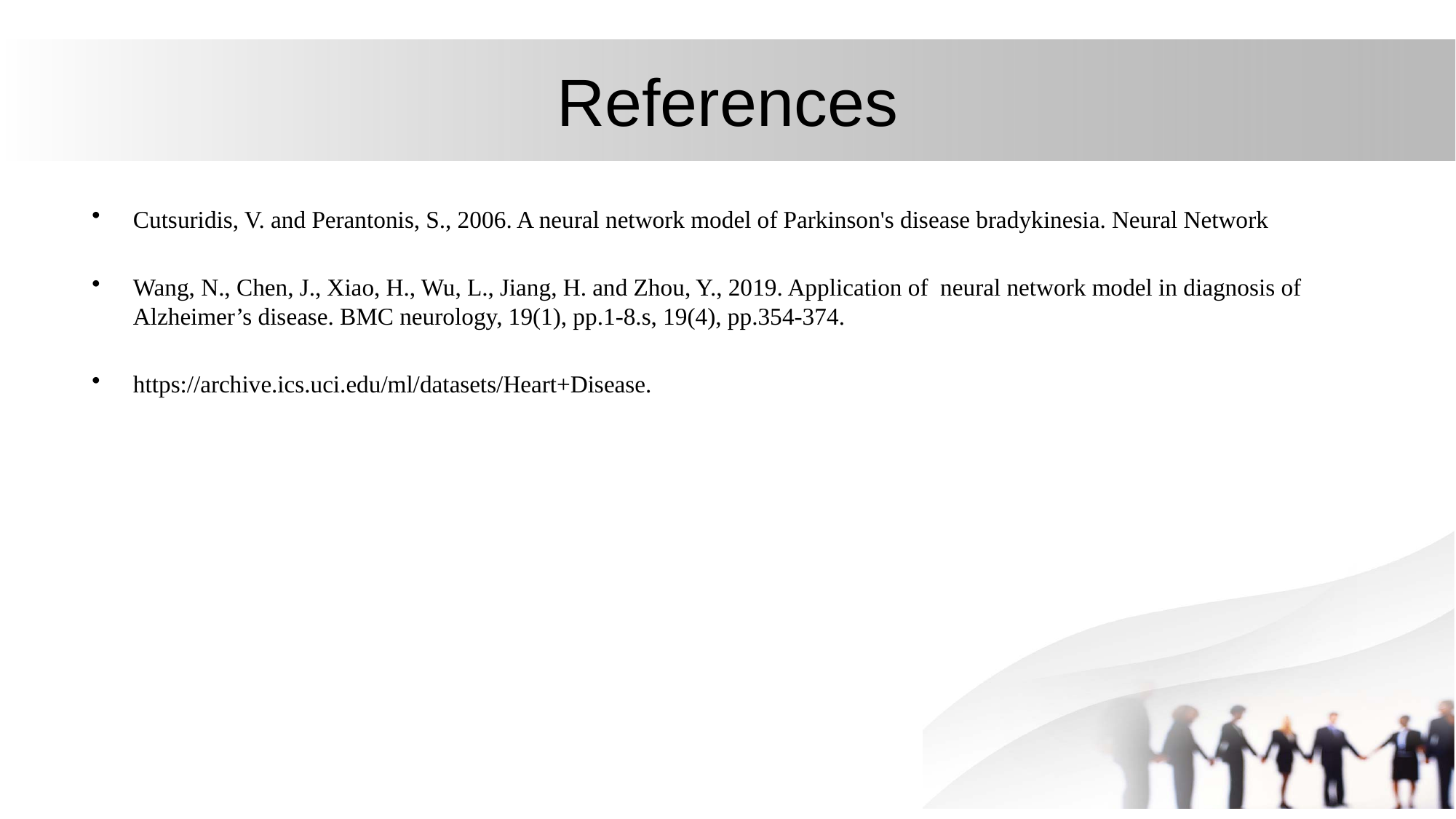

# References
Cutsuridis, V. and Perantonis, S., 2006. A neural network model of Parkinson's disease bradykinesia. Neural Network

Wang, N., Chen, J., Xiao, H., Wu, L., Jiang, H. and Zhou, Y., 2019. Application of  neural network model in diagnosis of Alzheimer’s disease. BMC neurology, 19(1), pp.1-8.s, 19(4), pp.354-374.

https://archive.ics.uci.edu/ml/datasets/Heart+Disease.